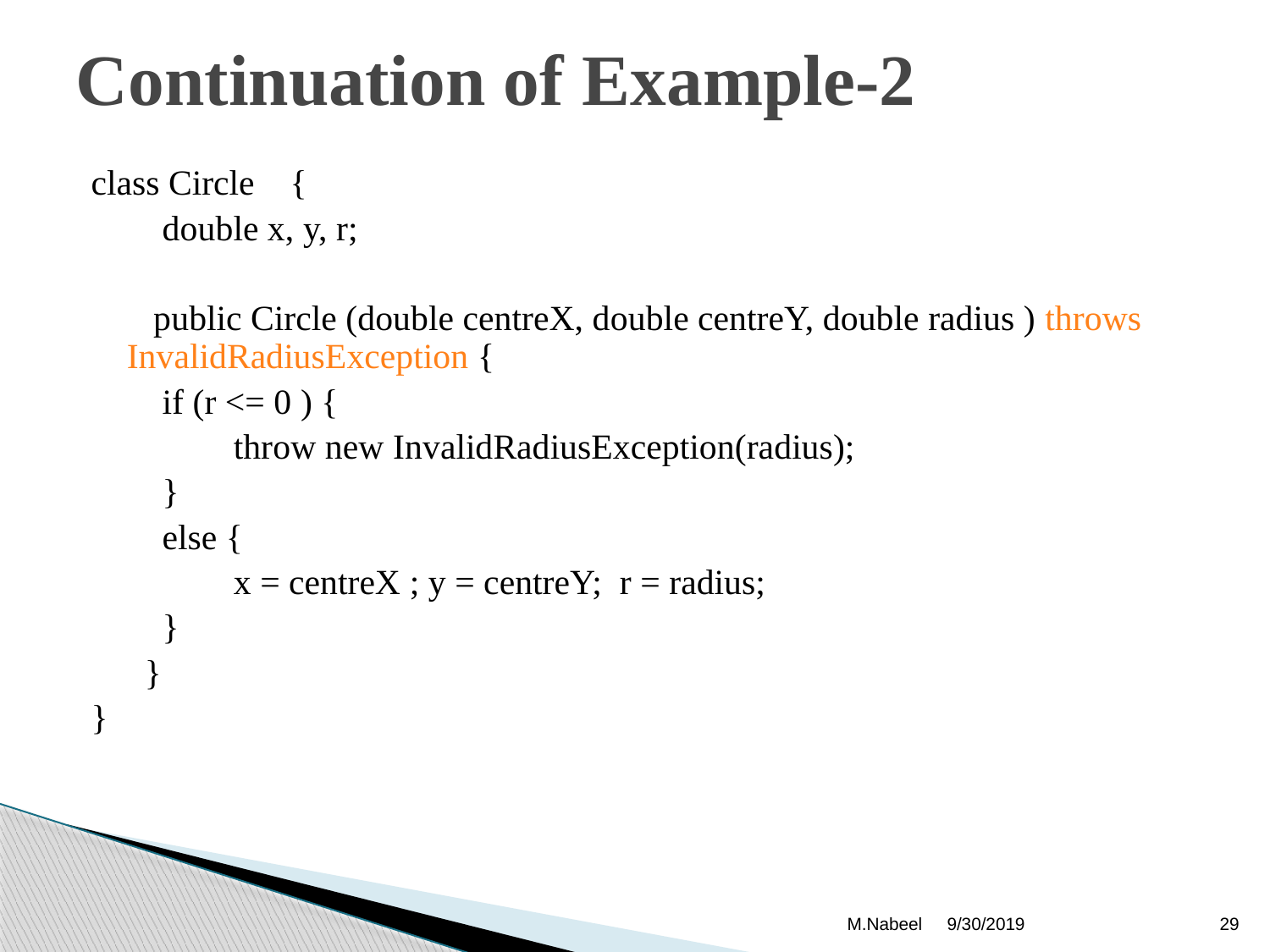

# Continuation of Example-2
class Circle    {
        double x, y, r;

       public Circle (double centreX, double centreY, double radius ) throws InvalidRadiusException {
        if (r <= 0 ) {
                throw new InvalidRadiusException(radius);
        }
        else {
                x = centreX ; y = centreY;  r = radius;
        }
      }
}

M.Nabeel
9/30/2019
29